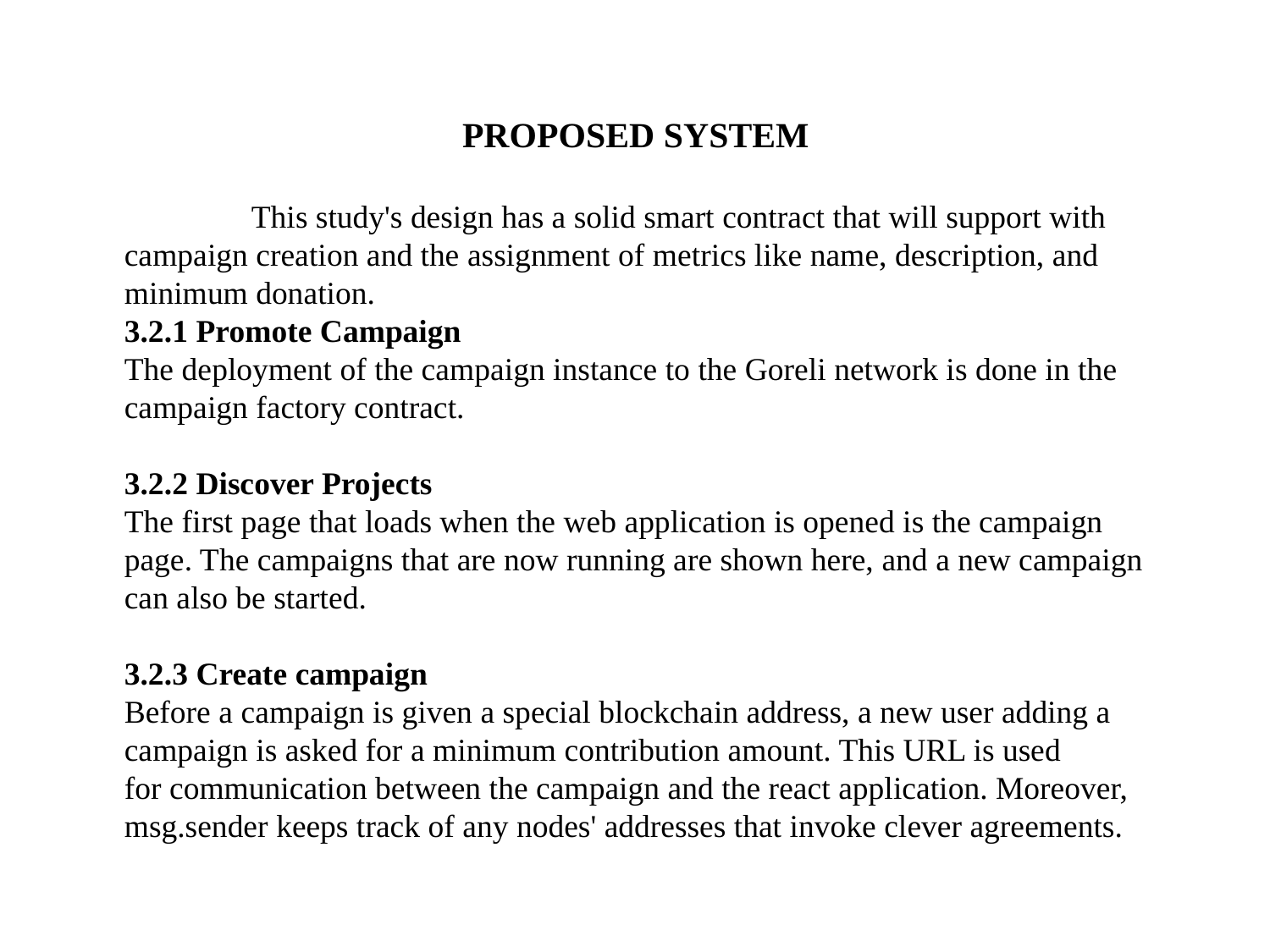

PROPOSED SYSTEM
	This study's design has a solid smart contract that will support with campaign creation and the assignment of metrics like name, description, and minimum donation.
3.2.1 Promote Campaign
The deployment of the campaign instance to the Goreli network is done in the campaign factory contract.

3.2.2 Discover Projects
The first page that loads when the web application is opened is the campaign page. The campaigns that are now running are shown here, and a new campaign can also be started.

3.2.3 Create campaign
Before a campaign is given a special blockchain address, a new user adding a campaign is asked for a minimum contribution amount. This URL is used for communication between the campaign and the react application. Moreover, msg.sender keeps track of any nodes' addresses that invoke clever agreements.